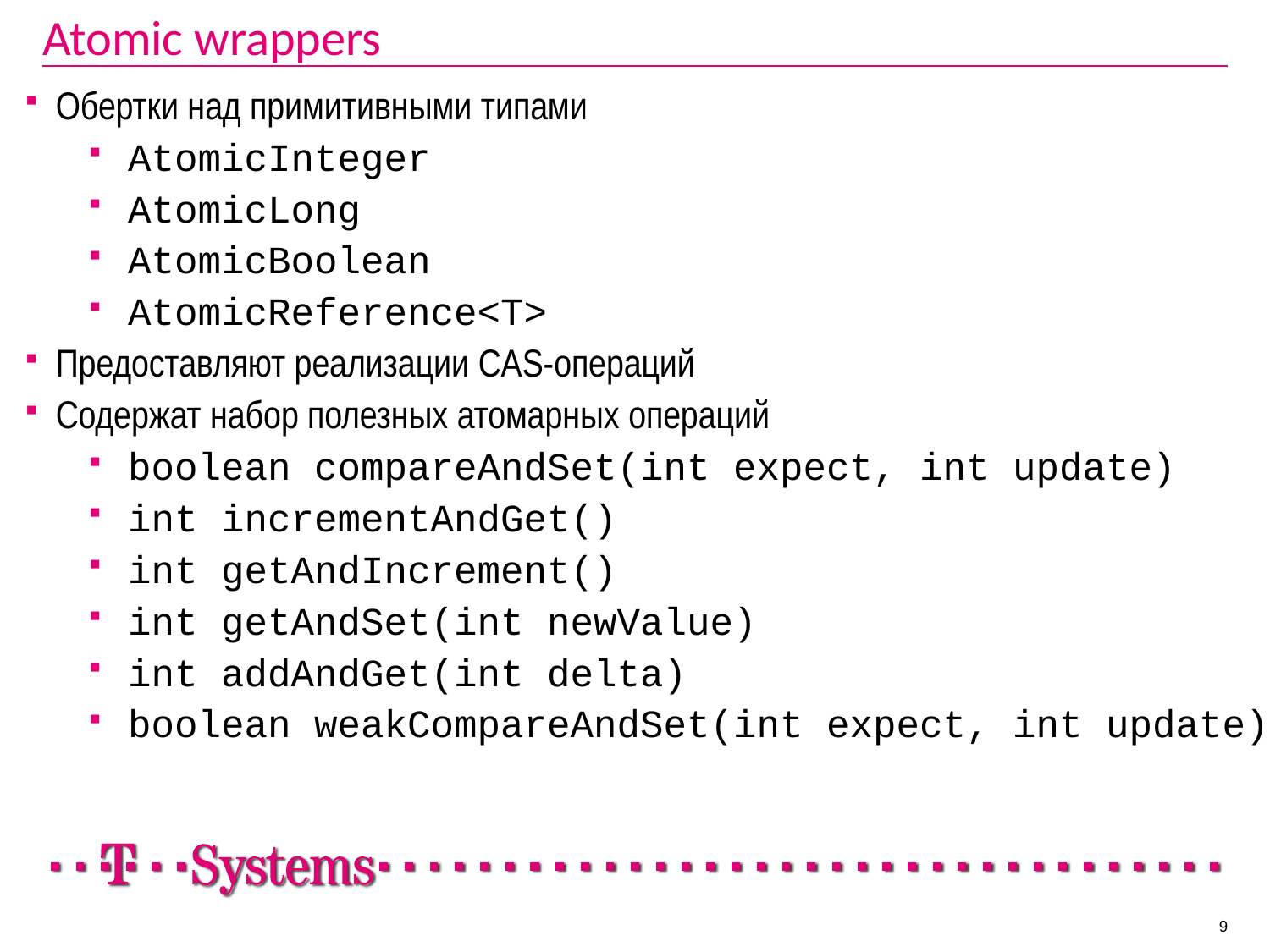

# Atomic wrappers
Обертки над примитивными типами
AtomicInteger
AtomicLong
AtomicBoolean
AtomicReference<T>
Предоставляют реализации CAS-операций
Содержат набор полезных атомарных операций
boolean compareAndSet(int expect, int update)
int incrementAndGet()
int getAndIncrement()
int getAndSet(int newValue)
int addAndGet(int delta)
boolean weakCompareAndSet(int expect, int update)

9